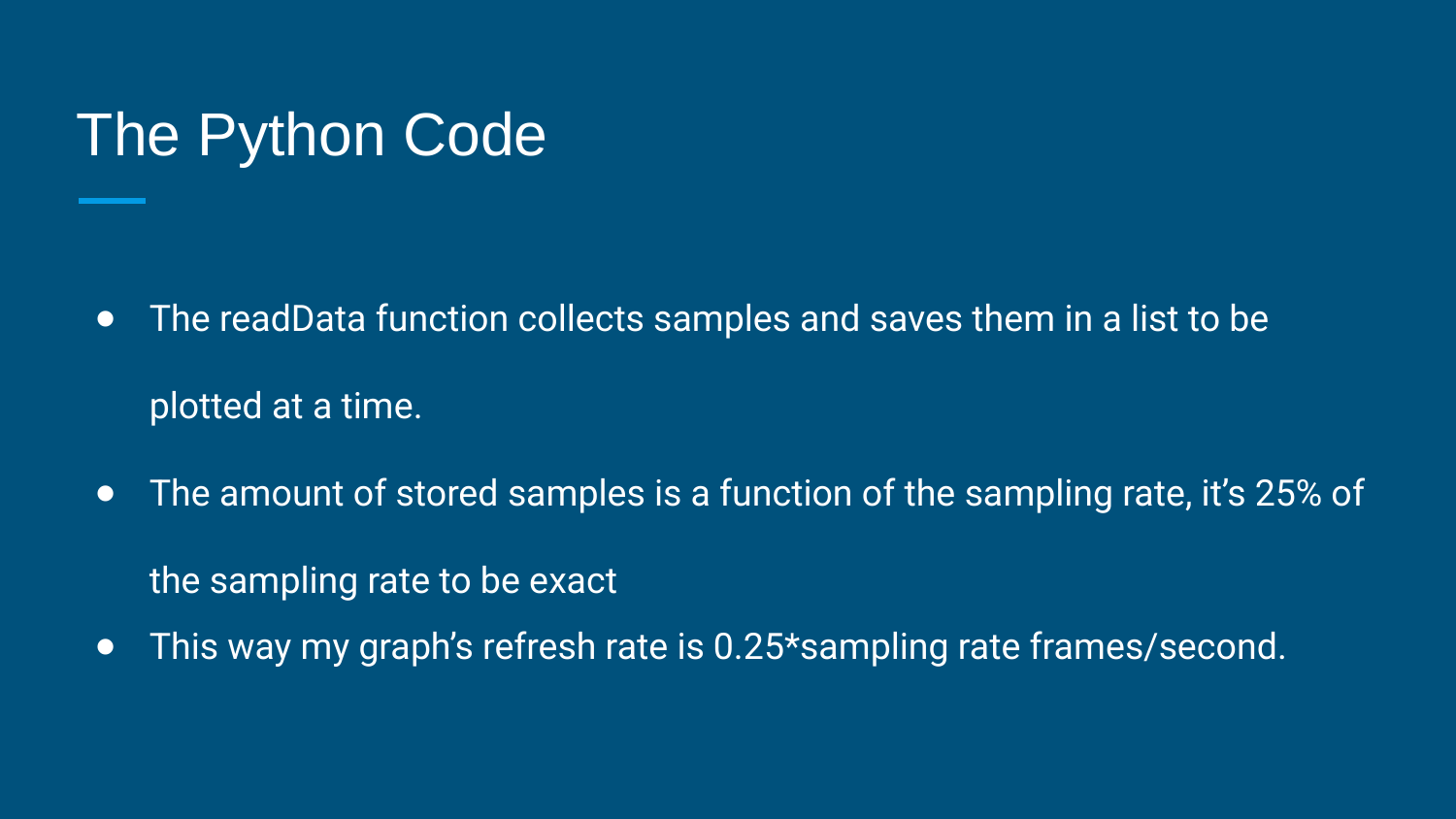

# The Python Code
The readData function collects samples and saves them in a list to be plotted at a time.
The amount of stored samples is a function of the sampling rate, it’s 25% of the sampling rate to be exact
This way my graph’s refresh rate is 0.25*sampling rate frames/second.